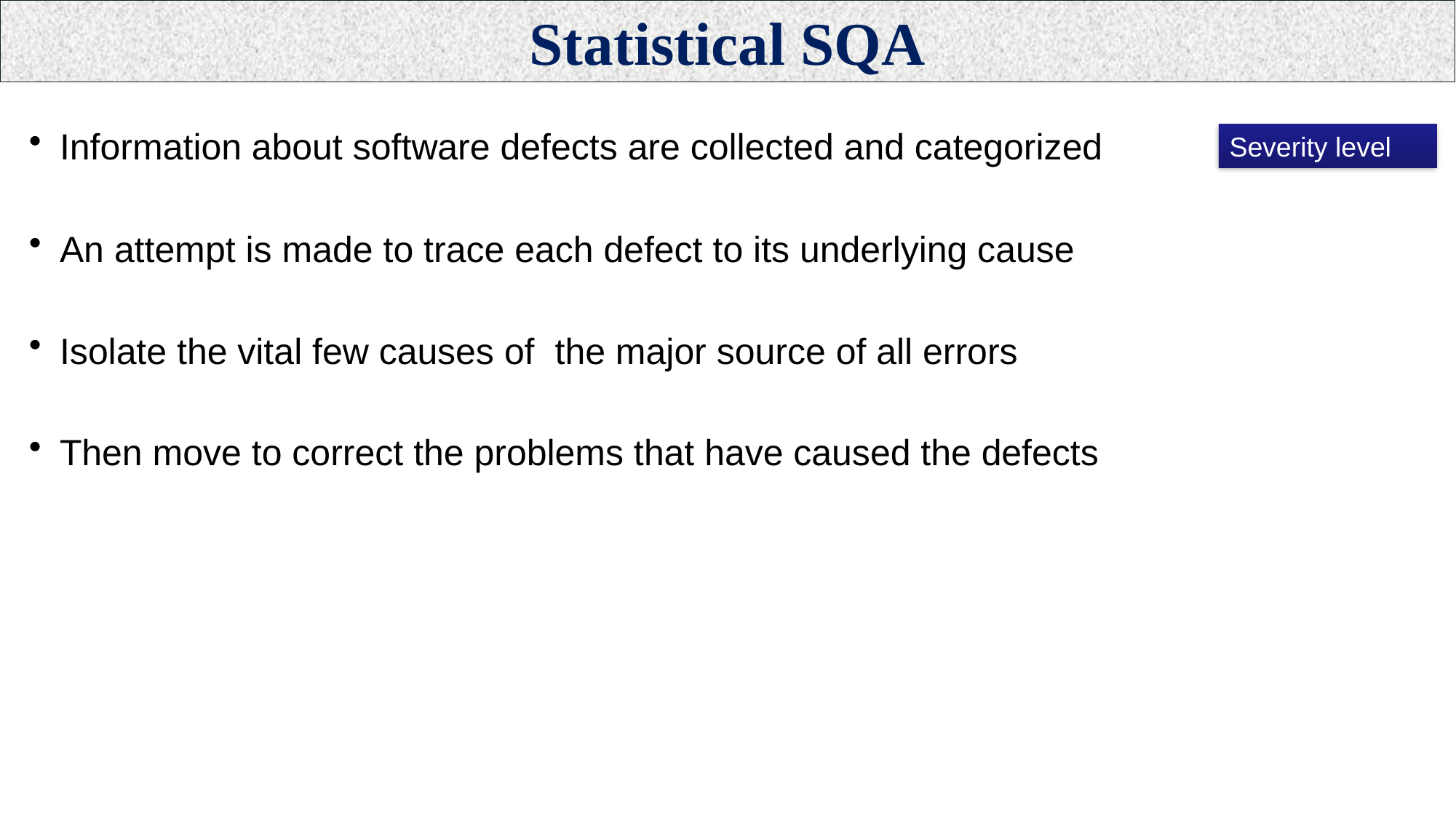

# Statistical SQA
Information about software defects are collected and categorized

An attempt is made to trace each defect to its underlying cause

Isolate the vital few causes of  the major source of all errors

Then move to correct the problems that have caused the defects

Severity level